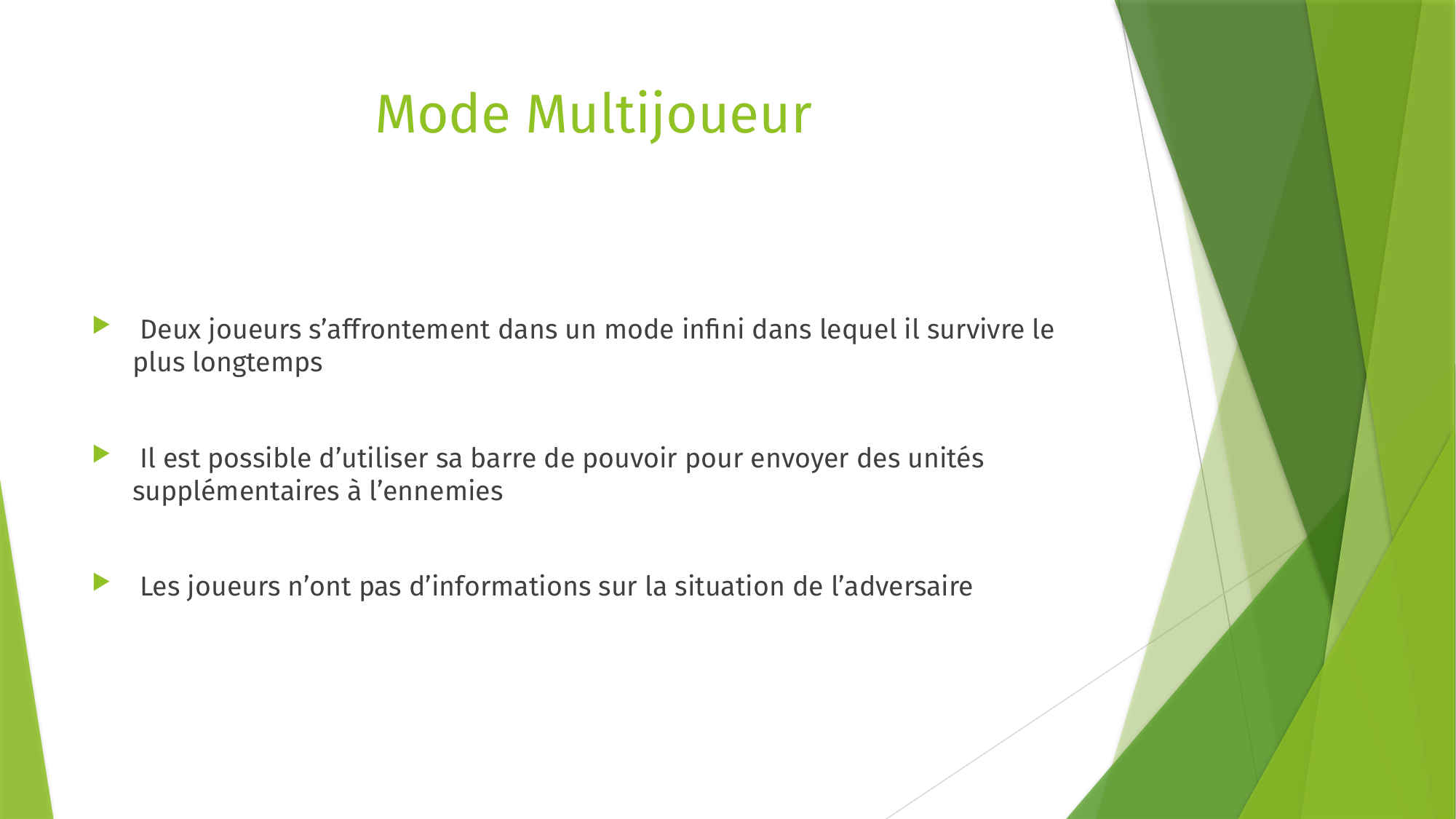

# Mode Multijoueur

 Deux joueurs s’affrontement dans un mode infini dans lequel il survivre le plus longtemps

 Il est possible d’utiliser sa barre de pouvoir pour envoyer des unités supplémentaires à l’ennemies

 Les joueurs n’ont pas d’informations sur la situation de l’adversaire